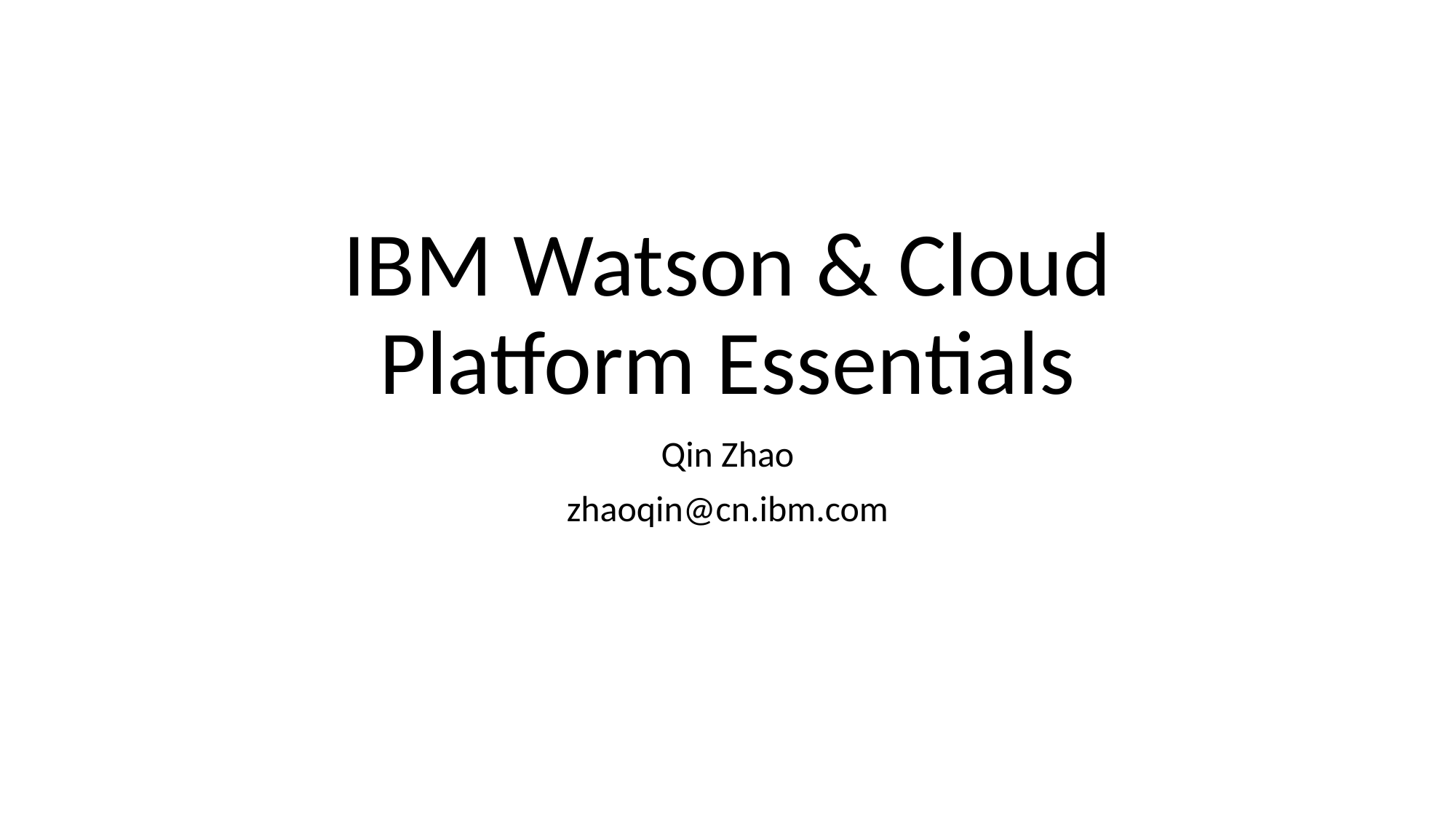

# IBM Watson & Cloud Platform Essentials
Qin Zhao
zhaoqin@cn.ibm.com